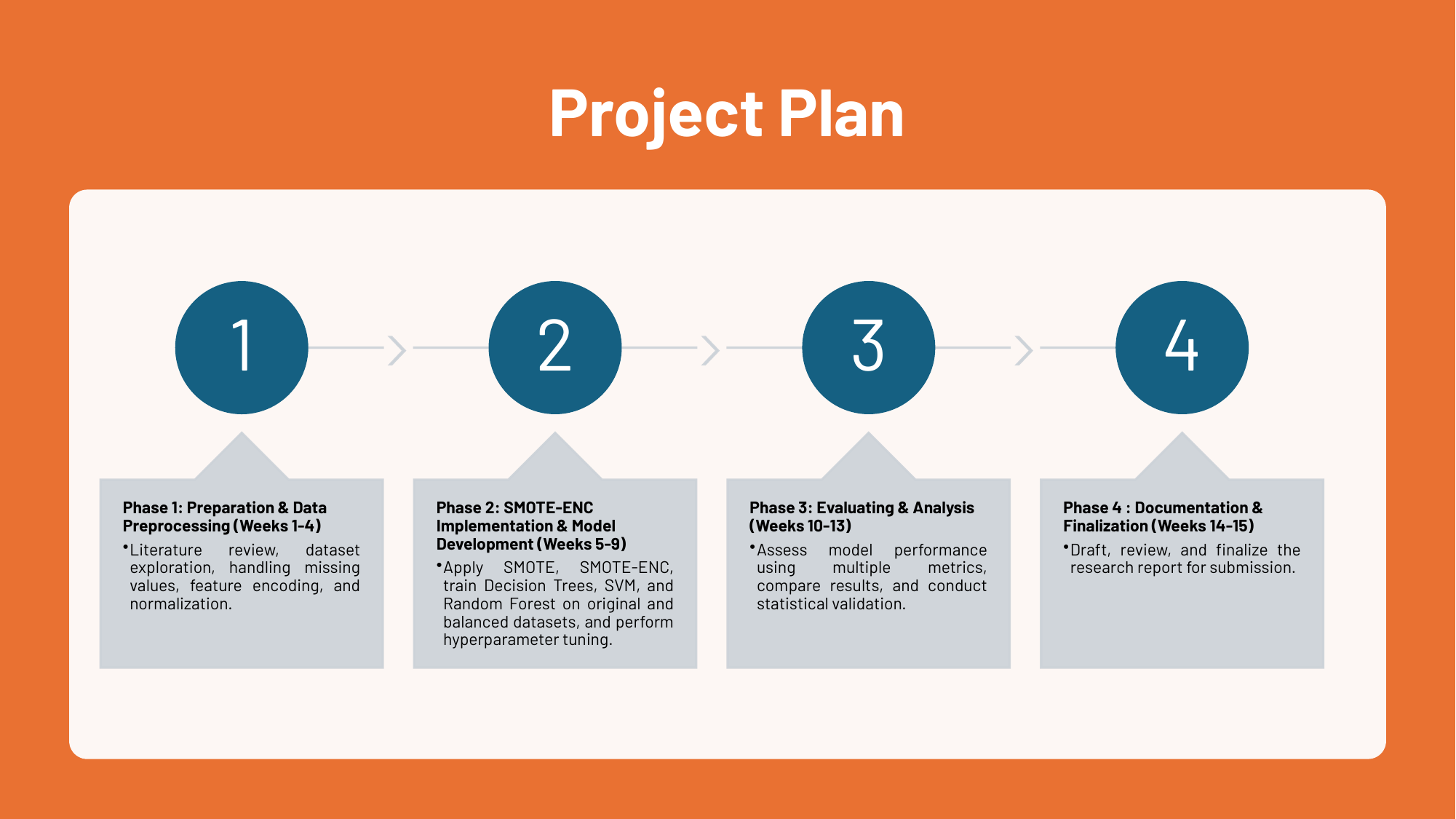

# Project Plan

1
Phase 1: Preparation & Data Preprocessing (Weeks 1-4)
Literature review, dataset exploration, handling missing values, feature encoding, and normalization.
2
Phase 2: SMOTE-ENC Implementation & Model Development (Weeks 5-9)
Apply SMOTE, SMOTE-ENC, train Decision Trees, SVM, and Random Forest on original and balanced datasets, and perform hyperparameter tuning.
3
Phase 3: Evaluating & Analysis (Weeks 10-13)
Assess model performance using multiple metrics, compare results, and conduct statistical validation.
4
Phase 4 : Documentation & Finalization (Weeks 14-15)
Draft, review, and finalize the research report for submission.